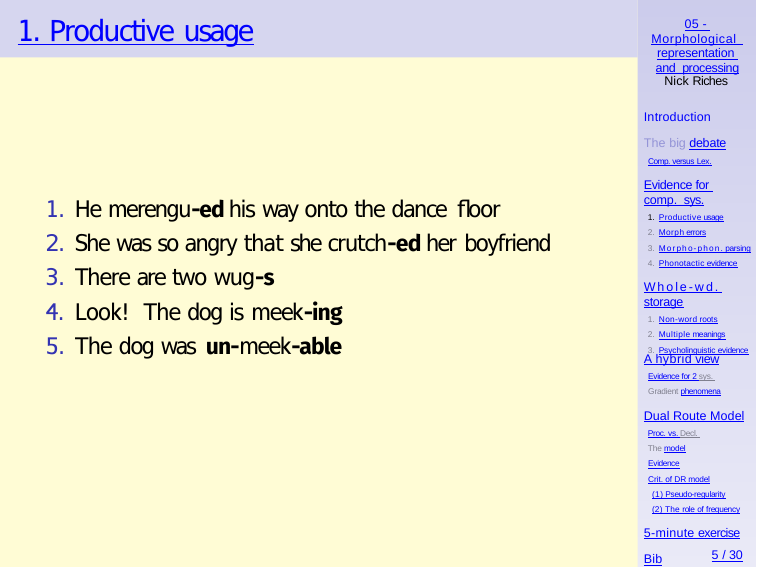

# 1. Productive usage
05 - Morphological  representation and  processing
Nick Riches
Introduction  The big debate
Comp. versus Lex.
Evidence for comp.  sys.
Productive usage
Morph errors
Morpho-phon. parsing
Phonotactic evidence
He merengu-ed his way onto the dance floor
She was so angry that she crutch-ed her boyfriend
There are two wug-s
Look!  The dog is meek-ing
The dog was un-meek-able
Whole-wd. storage
Non-word roots
Multiple meanings
Psycholinguistic evidence
A hybrid view
Evidence for 2 sys.  Gradient phenomena
Dual Route Model
Proc. vs. Decl.  The model
Evidence
Crit. of DR model
(1) Pseudo-regularity
(2) The role of frequency
5-minute exercise
5 / 30
Bib